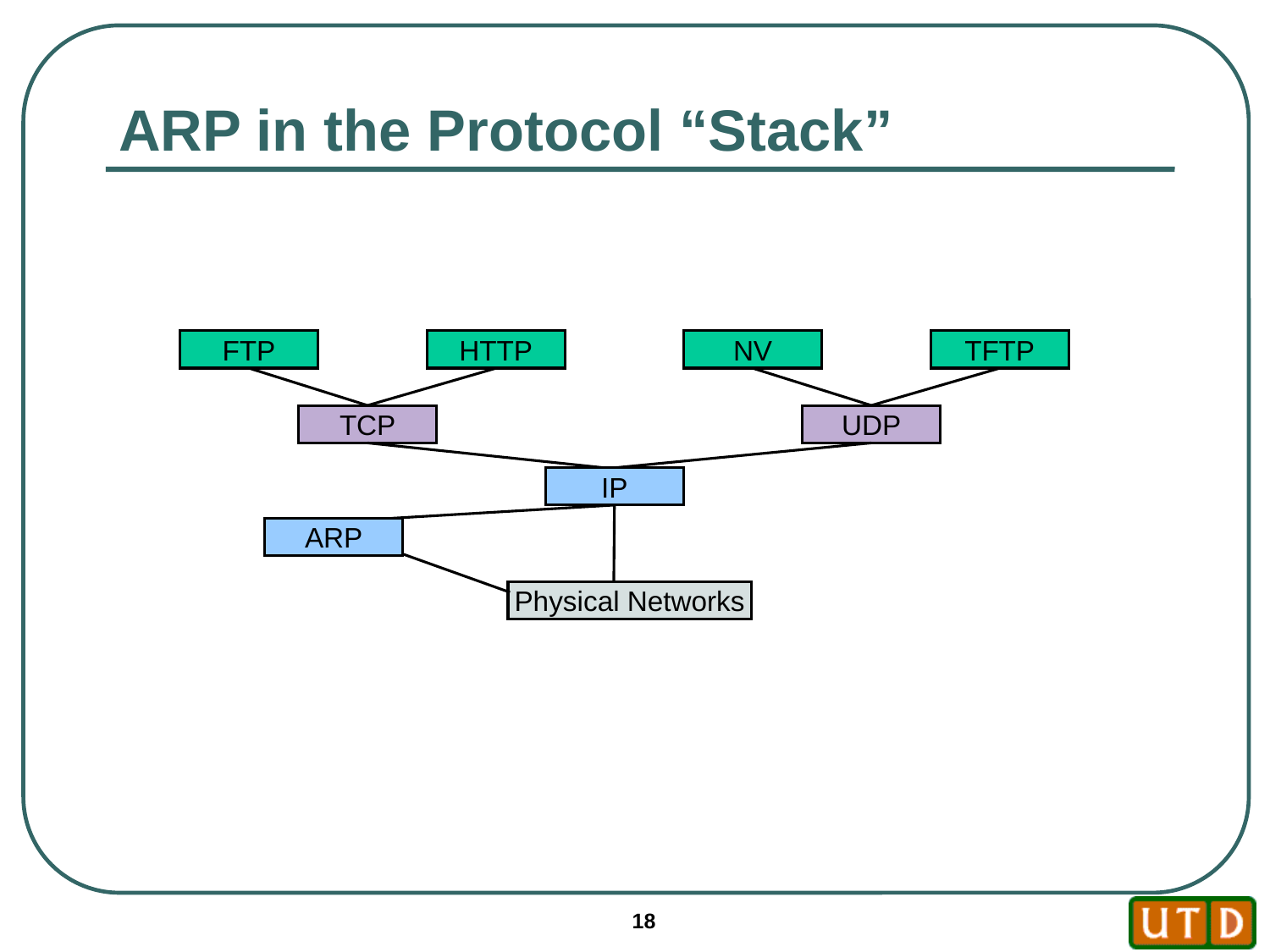

# ARP in the Protocol “Stack”
FTP
HTTP
NV
TFTP

TCP
UDP

IP

ARP

Physical Networks
18